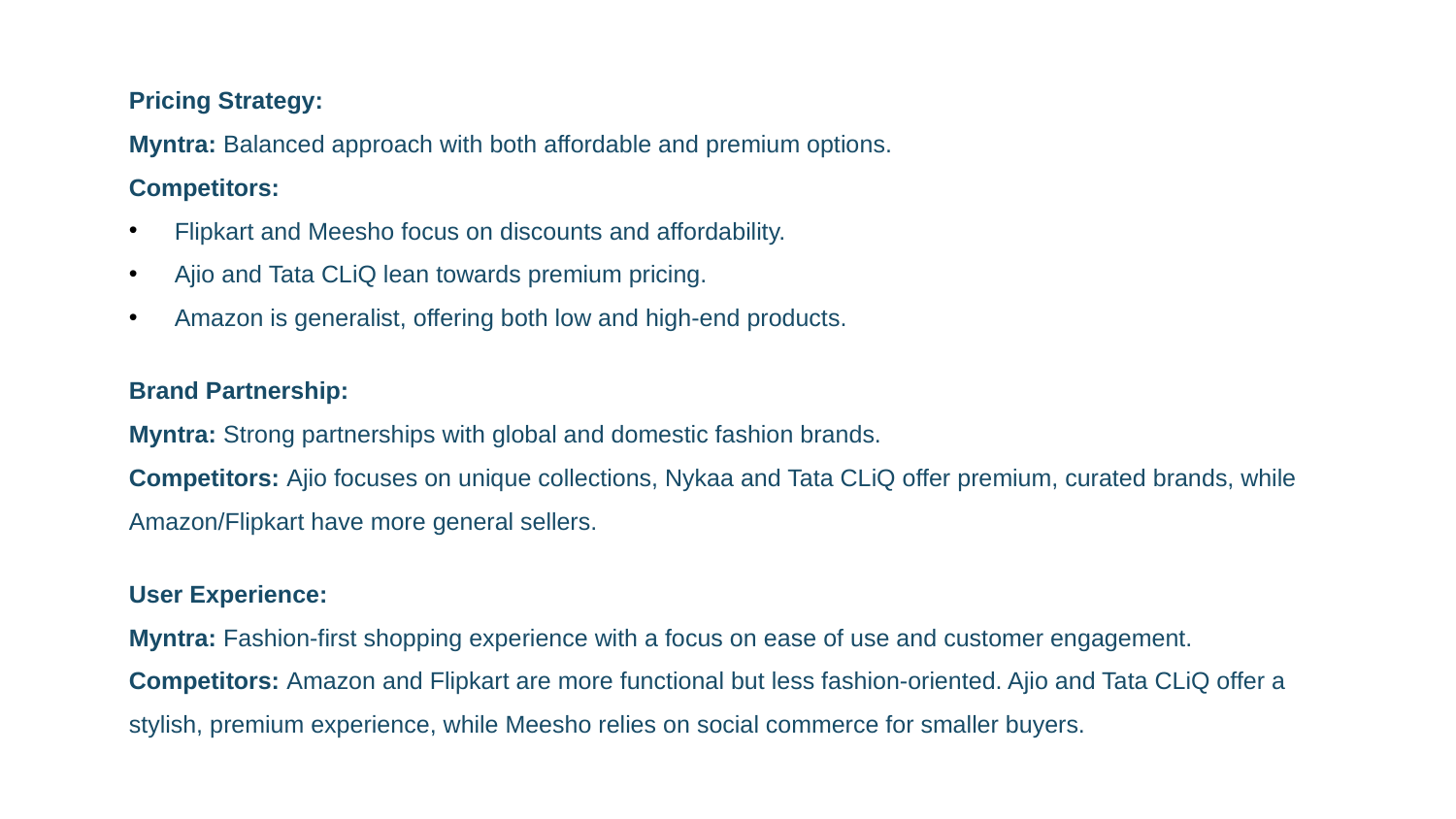

Pricing Strategy:
Myntra: Balanced approach with both affordable and premium options.
Competitors:
Flipkart and Meesho focus on discounts and affordability.
Ajio and Tata CLiQ lean towards premium pricing.
Amazon is generalist, offering both low and high-end products.

Brand Partnership:
Myntra: Strong partnerships with global and domestic fashion brands.
Competitors: Ajio focuses on unique collections, Nykaa and Tata CLiQ offer premium, curated brands, while Amazon/Flipkart have more general sellers.

User Experience:
Myntra: Fashion-first shopping experience with a focus on ease of use and customer engagement.
Competitors: Amazon and Flipkart are more functional but less fashion-oriented. Ajio and Tata CLiQ offer a stylish, premium experience, while Meesho relies on social commerce for smaller buyers.